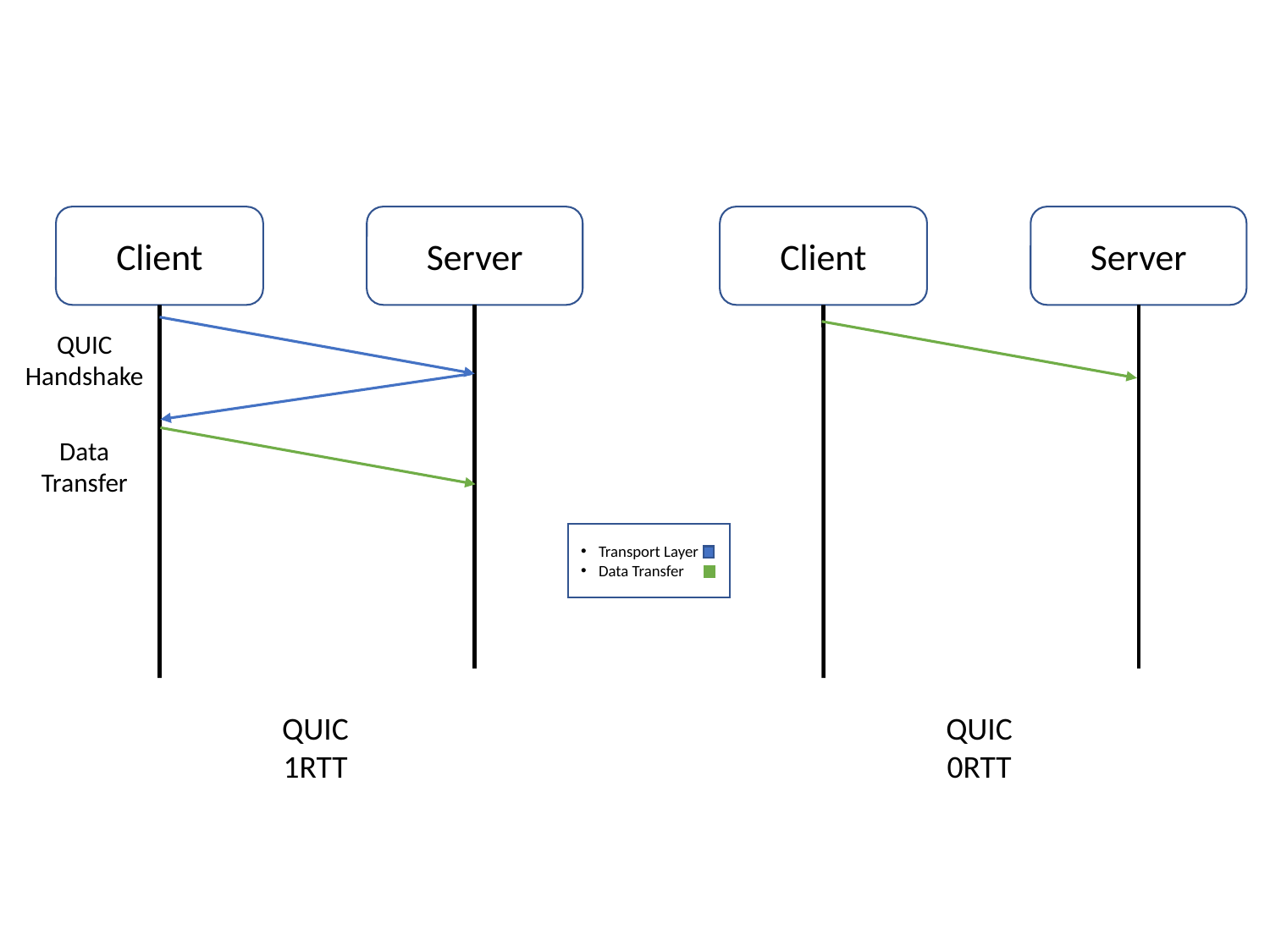

Server
Server
Client
Client
QUIC
Handshake
Data
Transfer

Transport Layer
Data Transfer

QUIC
1RTT
QUIC
0RTT